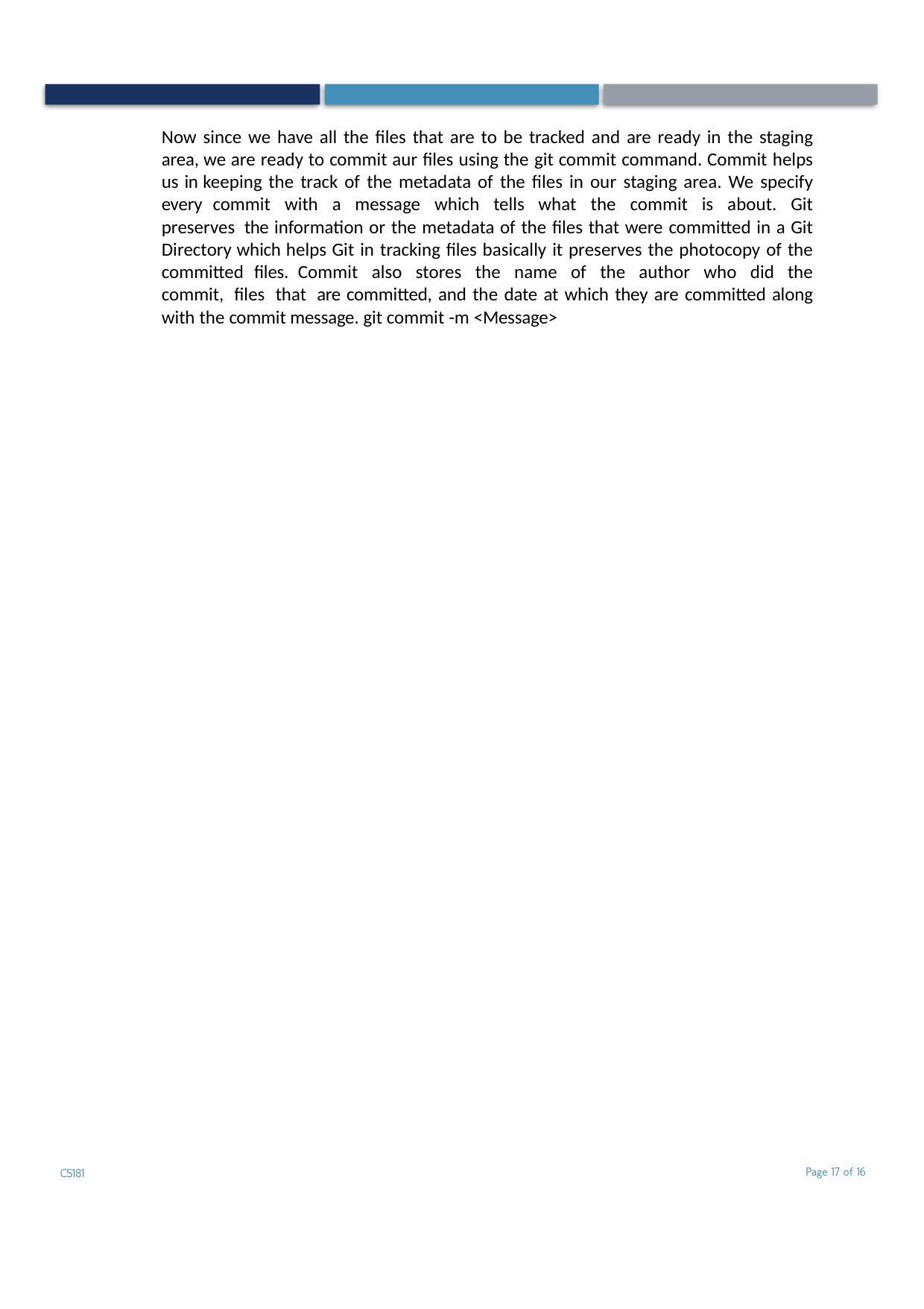

Now since we have all the files that are to be tracked and are ready in the staging area, we are ready to commit aur files using the git commit command. Commit helps us in keeping the track of the metadata of the files in our staging area. We specify every commit with a message which tells what the commit is about. Git preserves the information or the metadata of the files that were committed in a Git Directory which helps Git in tracking files basically it preserves the photocopy of the committed files. Commit also stores the name of the author who did the commit, files that are committed, and the date at which they are committed along with the commit message. git commit -m <Message>
CS181
Page 17 of 16